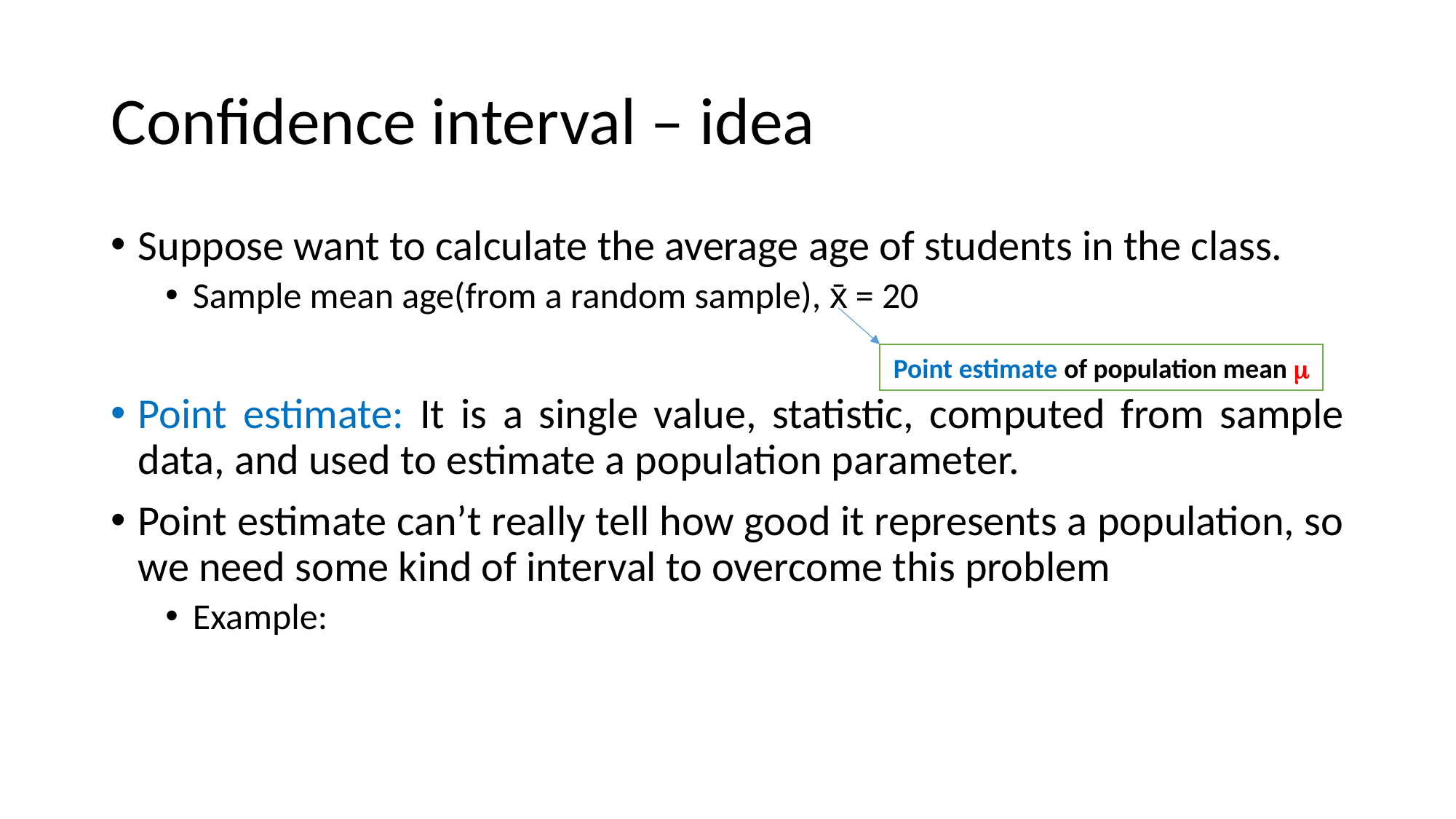

# Confidence interval – idea
Suppose want to calculate the average age of students in the class.
Sample mean age(from a random sample), x̄ = 20

Point estimate: It is a single value, statistic, computed from sample data, and used to estimate a population parameter.
Point estimate can’t really tell how good it represents a population, so we need some kind of interval to overcome this problem
Example:
Point estimate of population mean μ